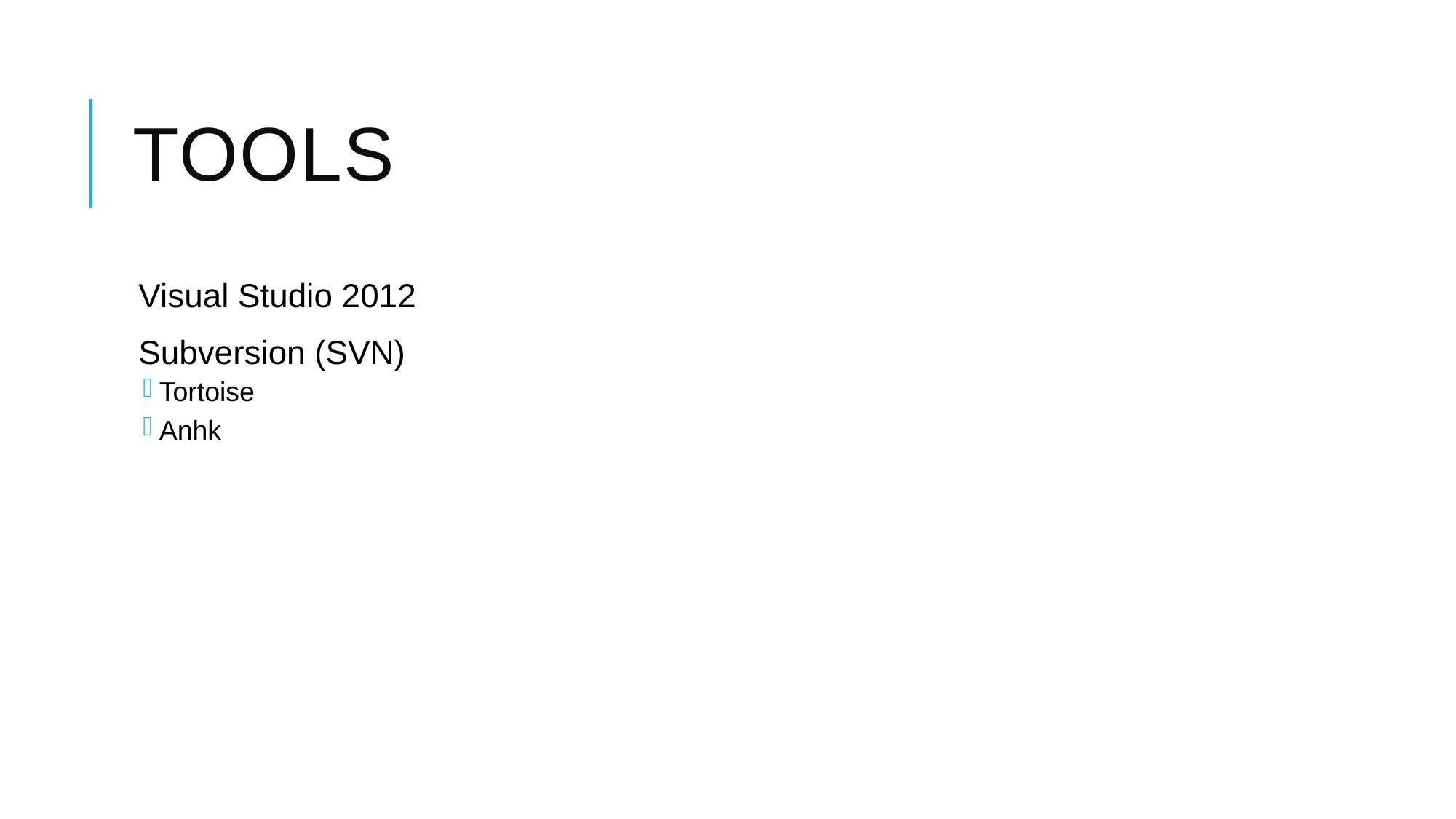

# Tools
Visual Studio 2012
Subversion (SVN)
Tortoise
Anhk